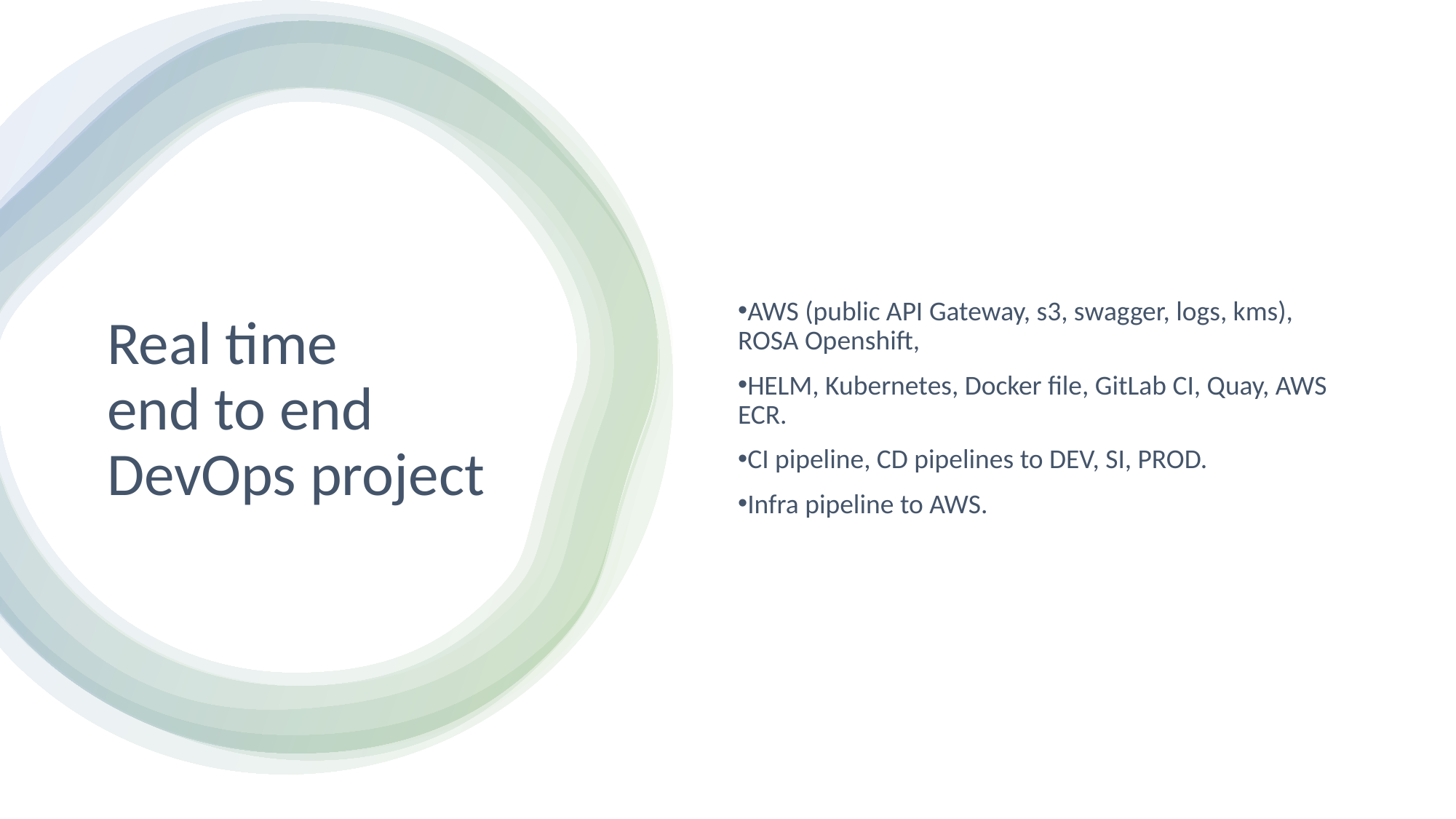

AWS (public API Gateway, s3, swagger, logs, kms), ROSA Openshift,
HELM, Kubernetes, Docker file, GitLab CI, Quay, AWS ECR.
CI pipeline, CD pipelines to DEV, SI, PROD.
Infra pipeline to AWS.
# Real time end to end DevOps project